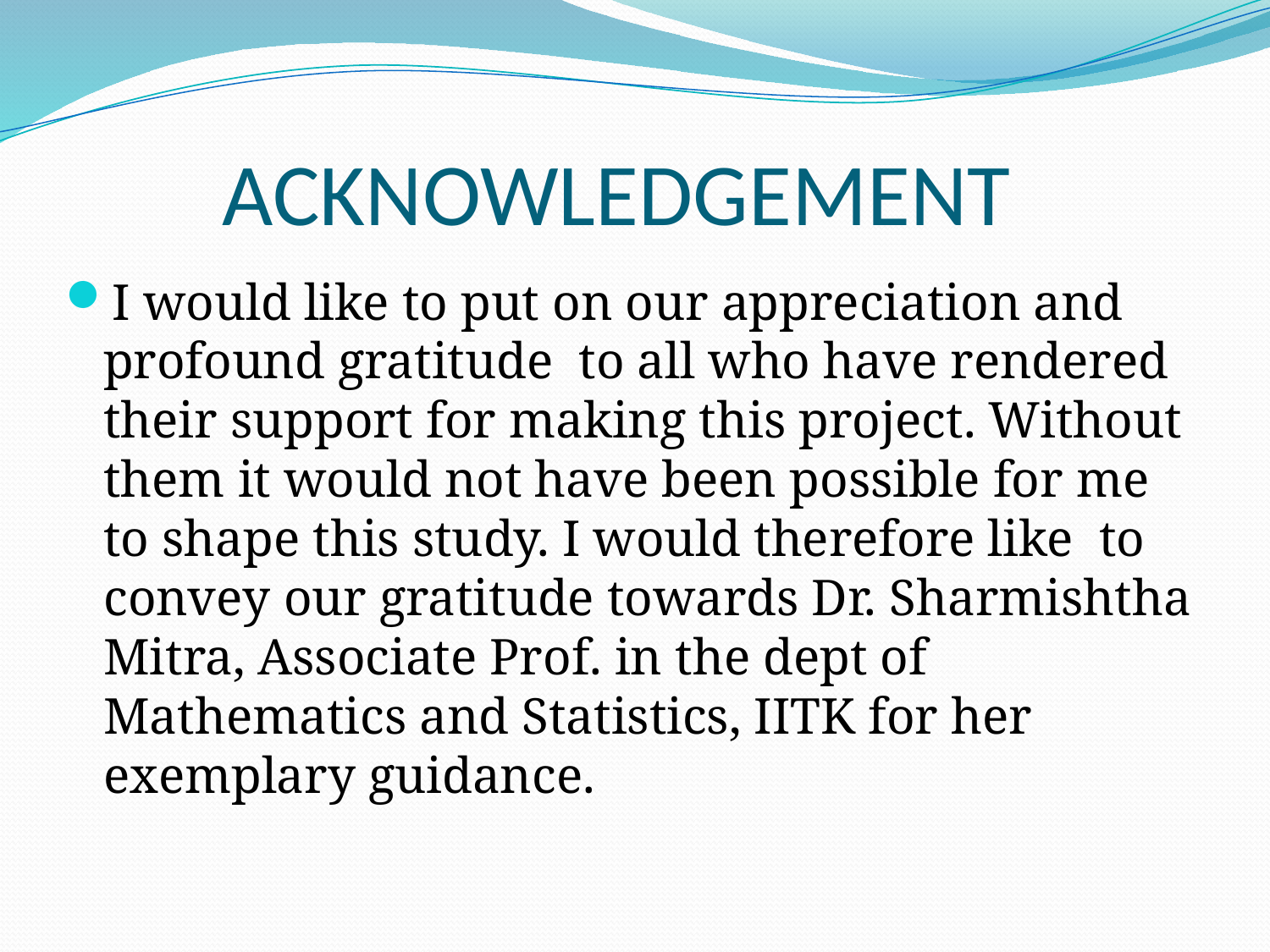

# ACKNOWLEDGEMENT
I would like to put on our appreciation and profound gratitude  to all who have rendered their support for making this project. Without them it would not have been possible for me to shape this study. I would therefore like  to convey our gratitude towards Dr. Sharmishtha Mitra, Associate Prof. in the dept of Mathematics and Statistics, IITK for her exemplary guidance.